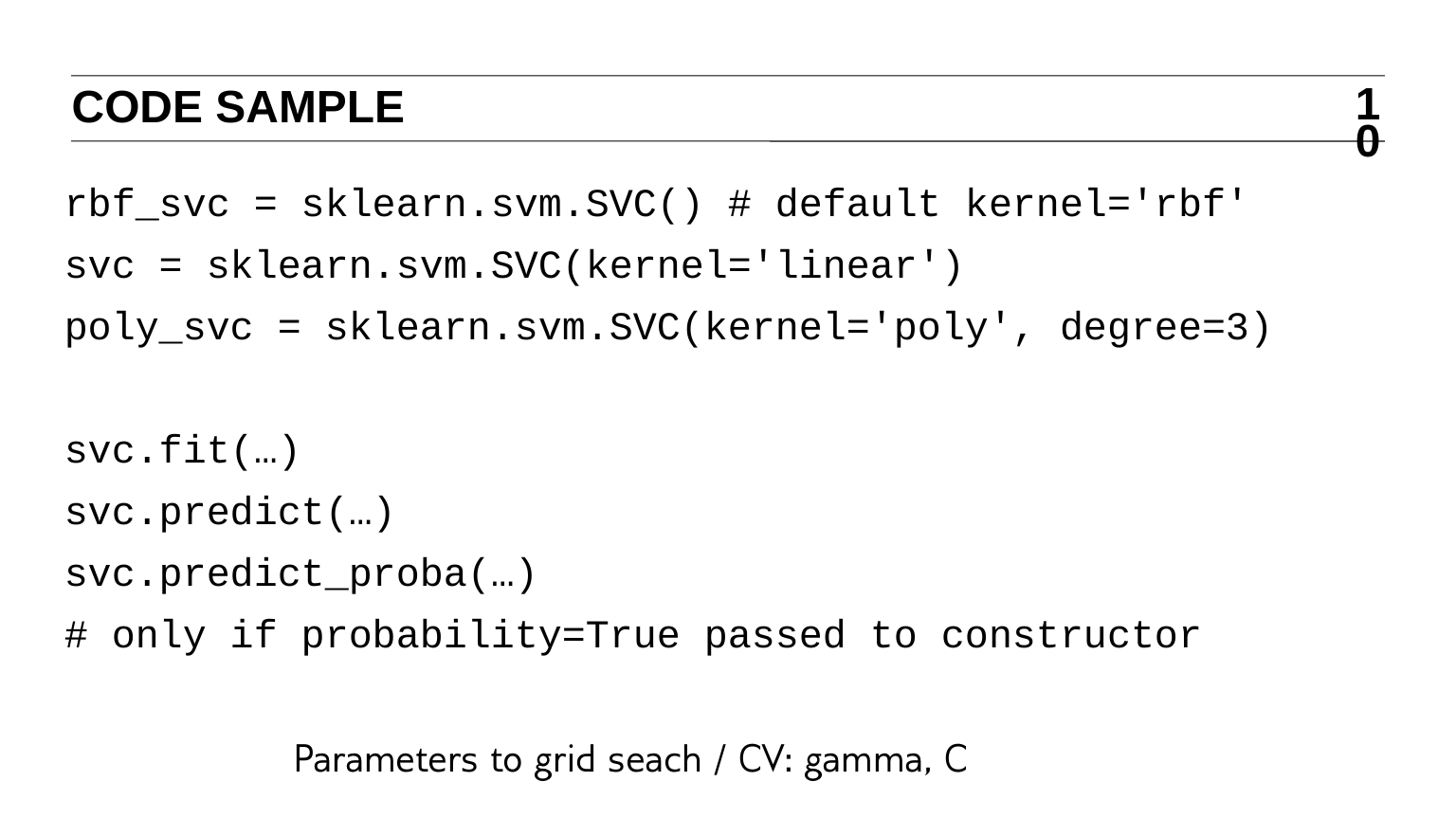

CODE SAMPLE
10
rbf_svc = sklearn.svm.SVC() # default kernel='rbf'
svc = sklearn.svm.SVC(kernel='linear')
poly_svc = sklearn.svm.SVC(kernel='poly', degree=3)

svc.fit(…)
svc.predict(…)
svc.predict_proba(…)
# only if probability=True passed to constructor
Parameters to grid seach / CV: gamma, C